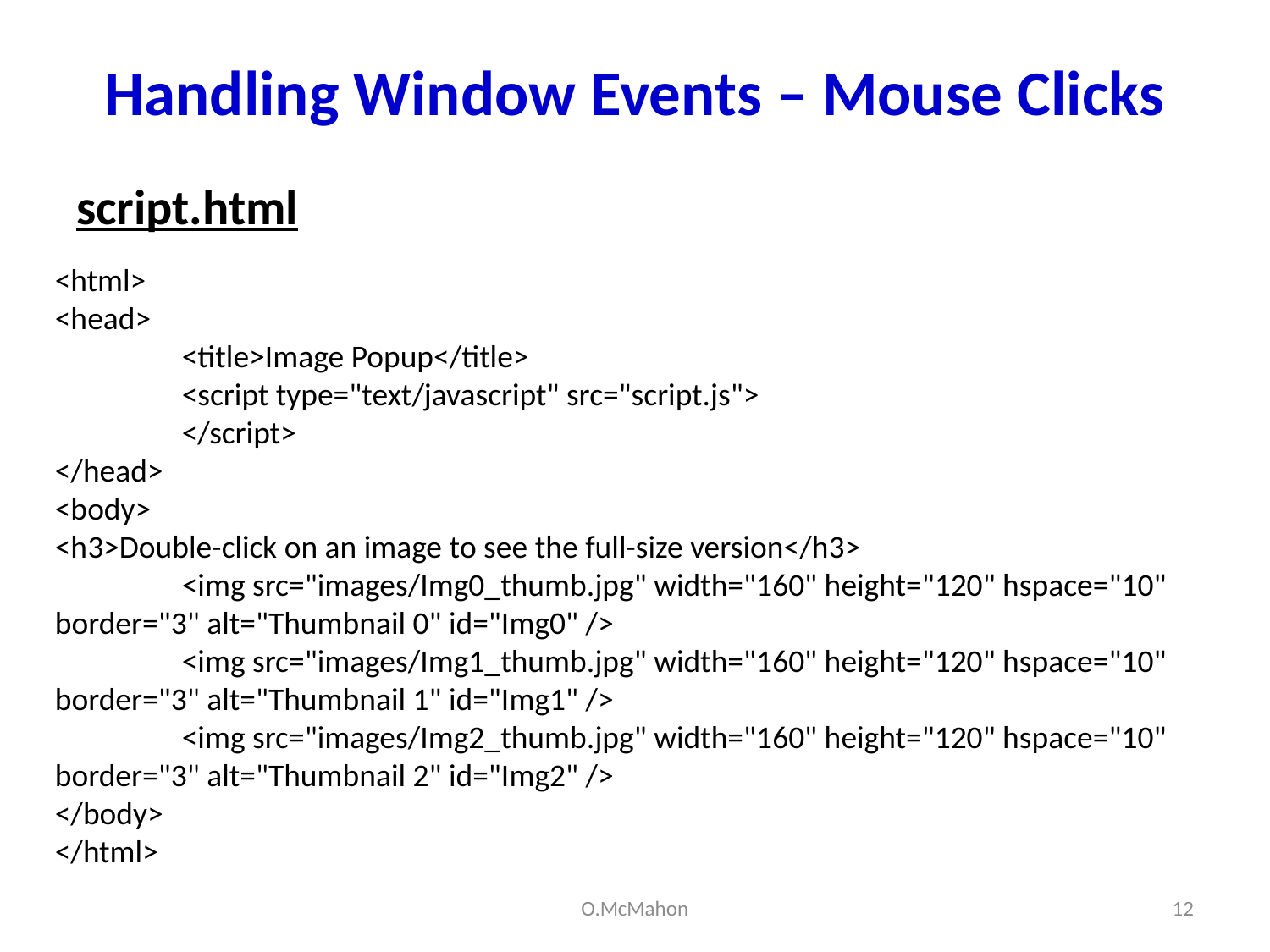

# Handling Window Events – Mouse Clicks
script.html
<html>
<head>
	<title>Image Popup</title>
	<script type="text/javascript" src="script.js">
	</script>
</head>
<body>
<h3>Double-click on an image to see the full-size version</h3>
	<img src="images/Img0_thumb.jpg" width="160" height="120" hspace="10" border="3" alt="Thumbnail 0" id="Img0" />
	<img src="images/Img1_thumb.jpg" width="160" height="120" hspace="10" border="3" alt="Thumbnail 1" id="Img1" />
	<img src="images/Img2_thumb.jpg" width="160" height="120" hspace="10" border="3" alt="Thumbnail 2" id="Img2" />
</body>
</html>
O.McMahon
12